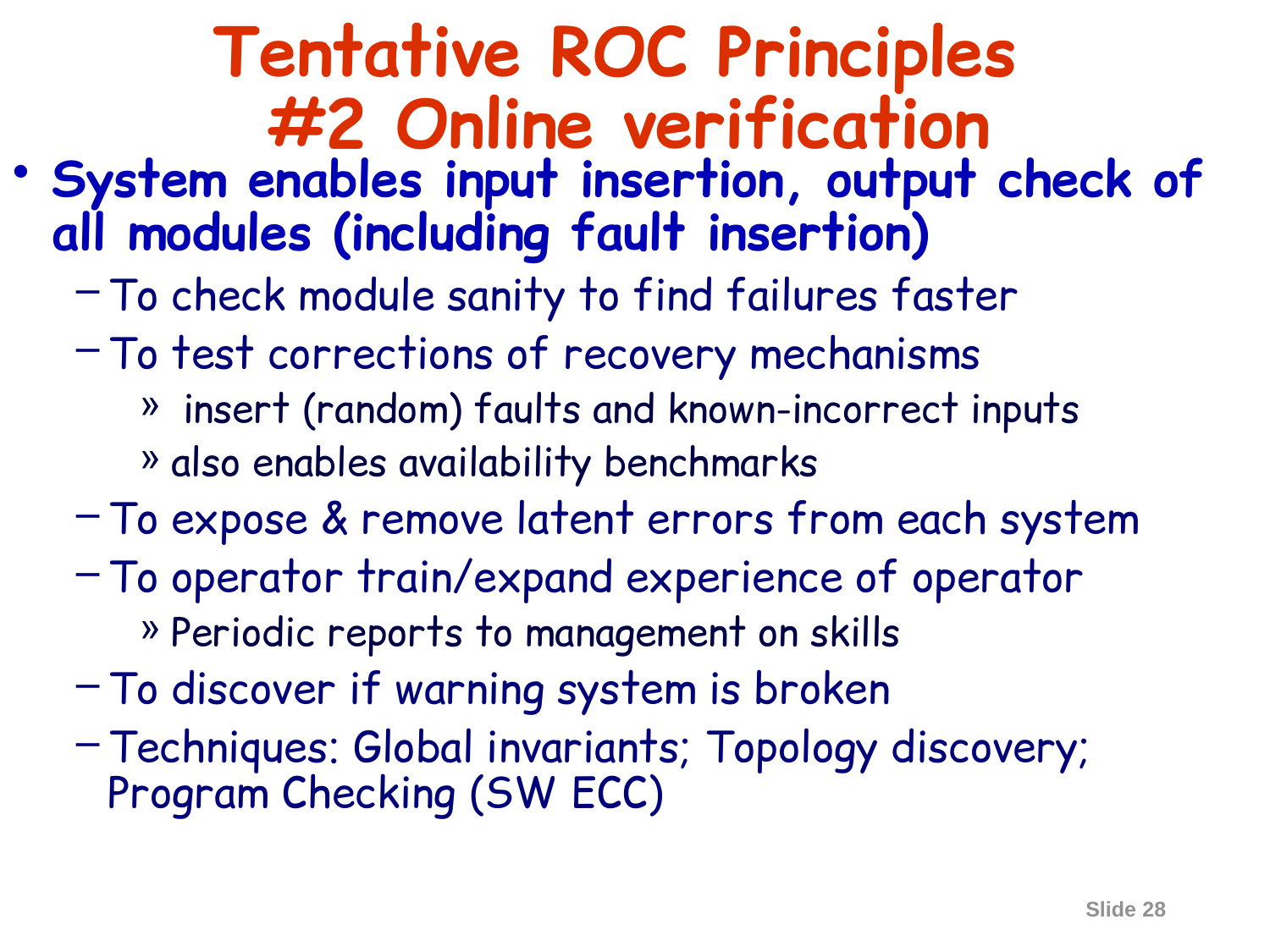

# Tentative ROC Principles #2 Online verification
System enables input insertion, output check of all modules (including fault insertion)
To check module sanity to find failures faster
To test corrections of recovery mechanisms
 insert (random) faults and known-incorrect inputs
also enables availability benchmarks
To expose & remove latent errors from each system
To operator train/expand experience of operator
Periodic reports to management on skills
To discover if warning system is broken
Techniques: Global invariants; Topology discovery; Program Checking (SW ECC)